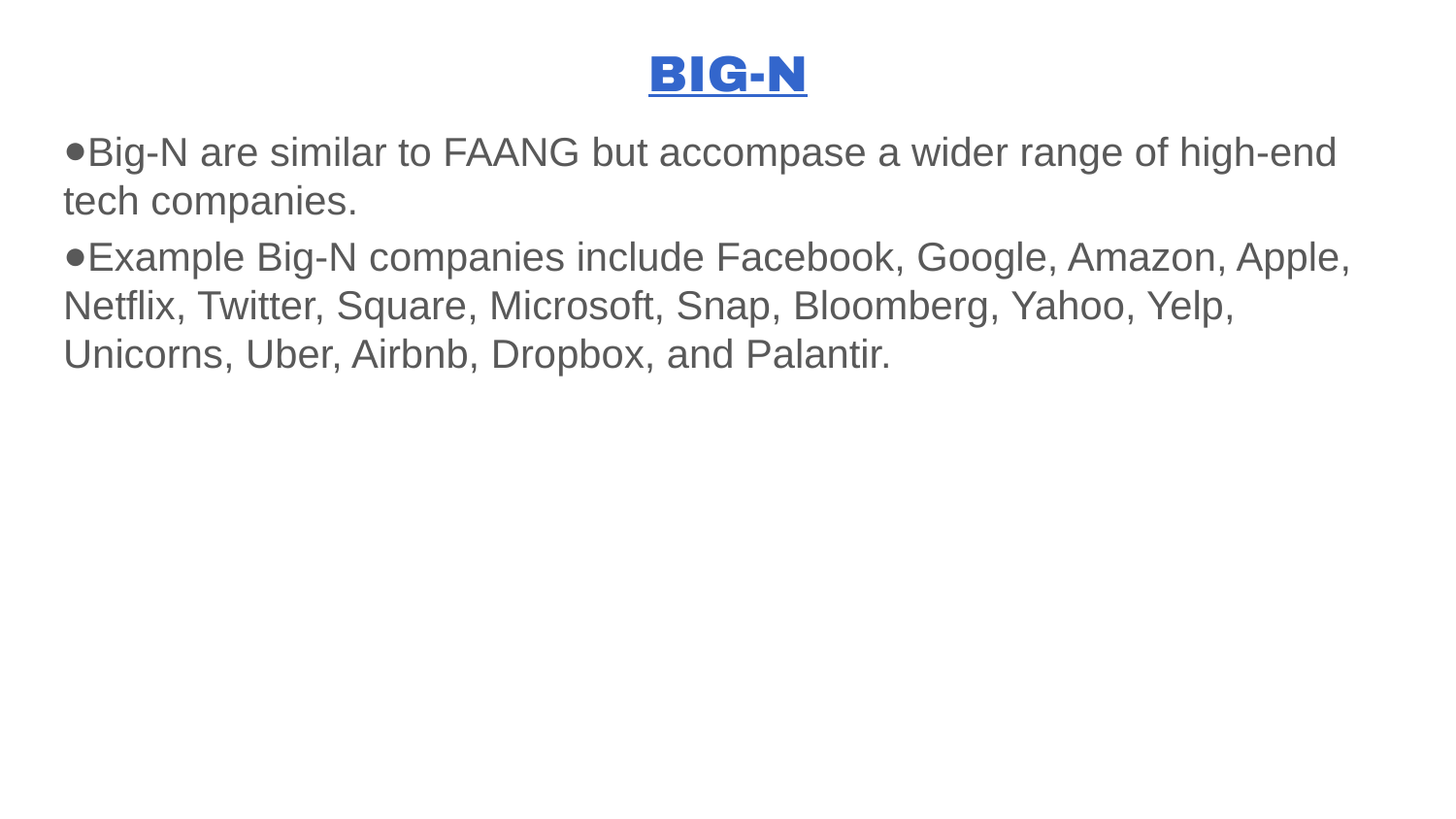

# BIG-N
Big-N are similar to FAANG but accompase a wider range of high-end tech companies.
Example Big-N companies include Facebook, Google, Amazon, Apple, Netflix, Twitter, Square, Microsoft, Snap, Bloomberg, Yahoo, Yelp, Unicorns, Uber, Airbnb, Dropbox, and Palantir.